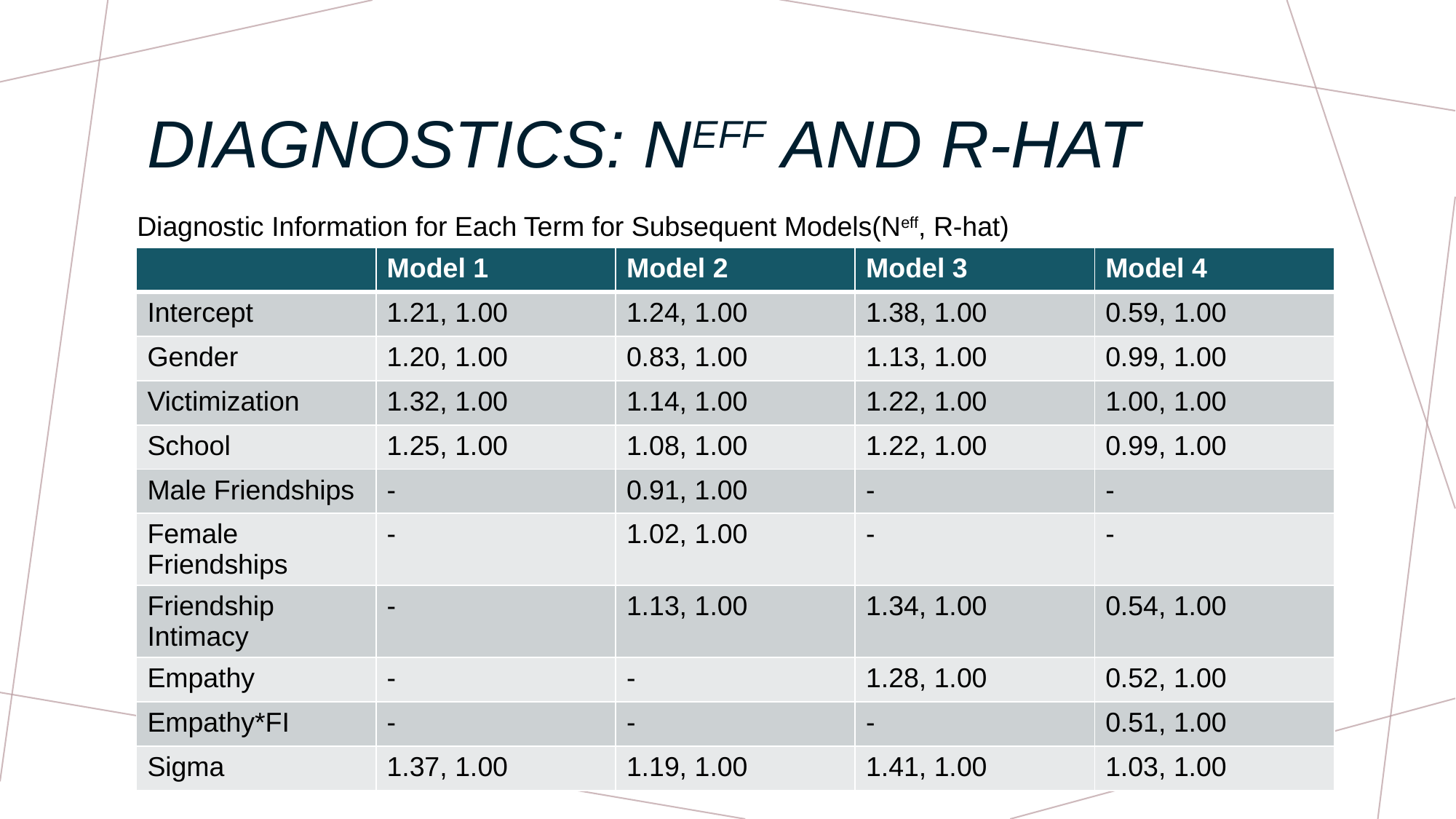

# Diagnostics: Neff and r-hat
Diagnostic Information for Each Term for Subsequent Models(Neff, R-hat)
|  | Model 1 | Model 2 | Model 3 | Model 4 |
| --- | --- | --- | --- | --- |
| Intercept | 1.21, 1.00 | 1.24, 1.00 | 1.38, 1.00 | 0.59, 1.00 |
| Gender | 1.20, 1.00 | 0.83, 1.00 | 1.13, 1.00 | 0.99, 1.00 |
| Victimization | 1.32, 1.00 | 1.14, 1.00 | 1.22, 1.00 | 1.00, 1.00 |
| School | 1.25, 1.00 | 1.08, 1.00 | 1.22, 1.00 | 0.99, 1.00 |
| Male Friendships | - | 0.91, 1.00 | - | - |
| Female Friendships | - | 1.02, 1.00 | - | - |
| Friendship Intimacy | - | 1.13, 1.00 | 1.34, 1.00 | 0.54, 1.00 |
| Empathy | - | - | 1.28, 1.00 | 0.52, 1.00 |
| Empathy\*FI | - | - | - | 0.51, 1.00 |
| Sigma | 1.37, 1.00 | 1.19, 1.00 | 1.41, 1.00 | 1.03, 1.00 |